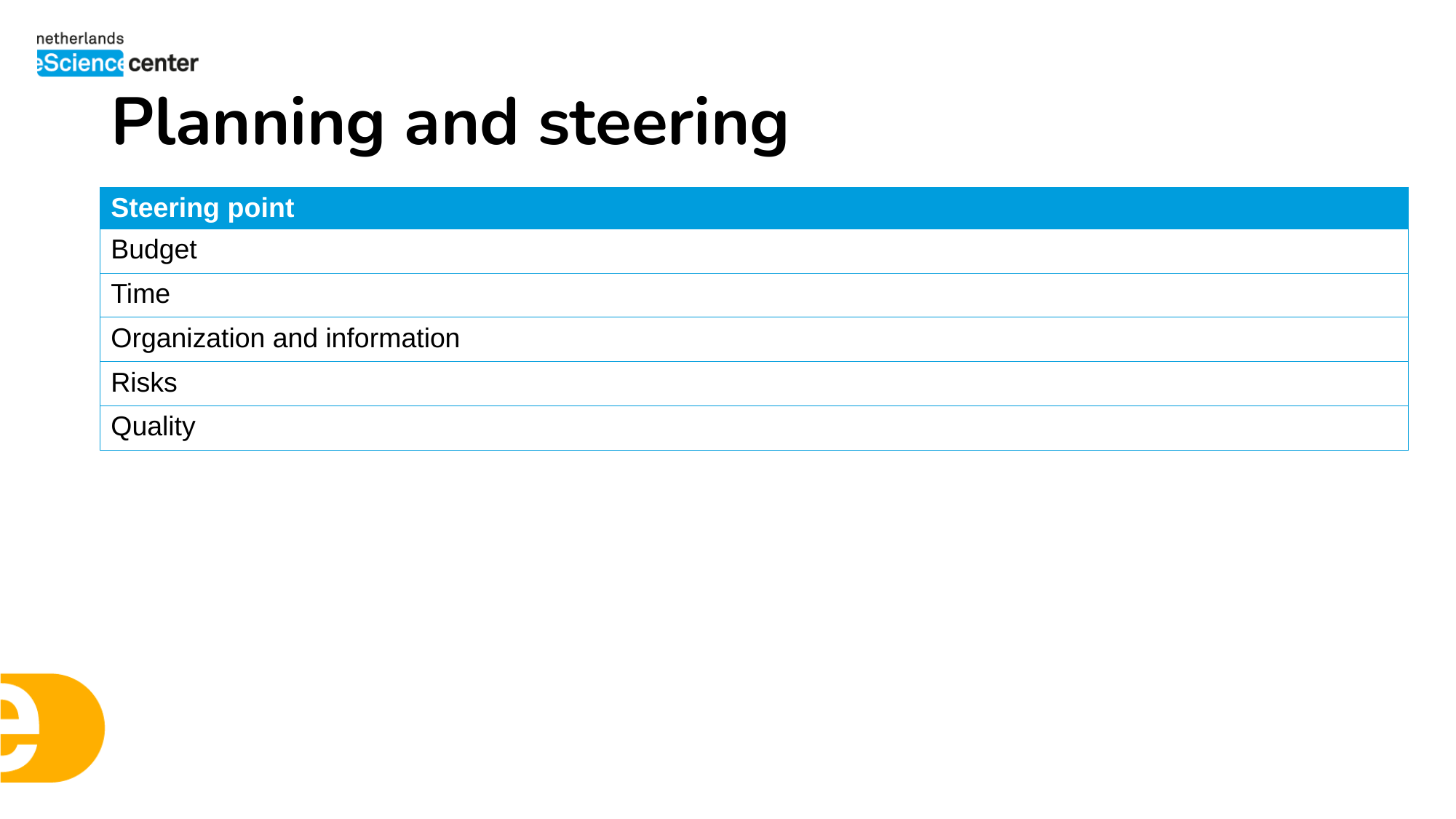

# Planning and steering
| Steering point |  |  |
| --- | --- | --- |
| Budget |  |  |
| Time |  |  |
| Organization and information |  |  |
| Risks |  |  |
| Quality |  |  |